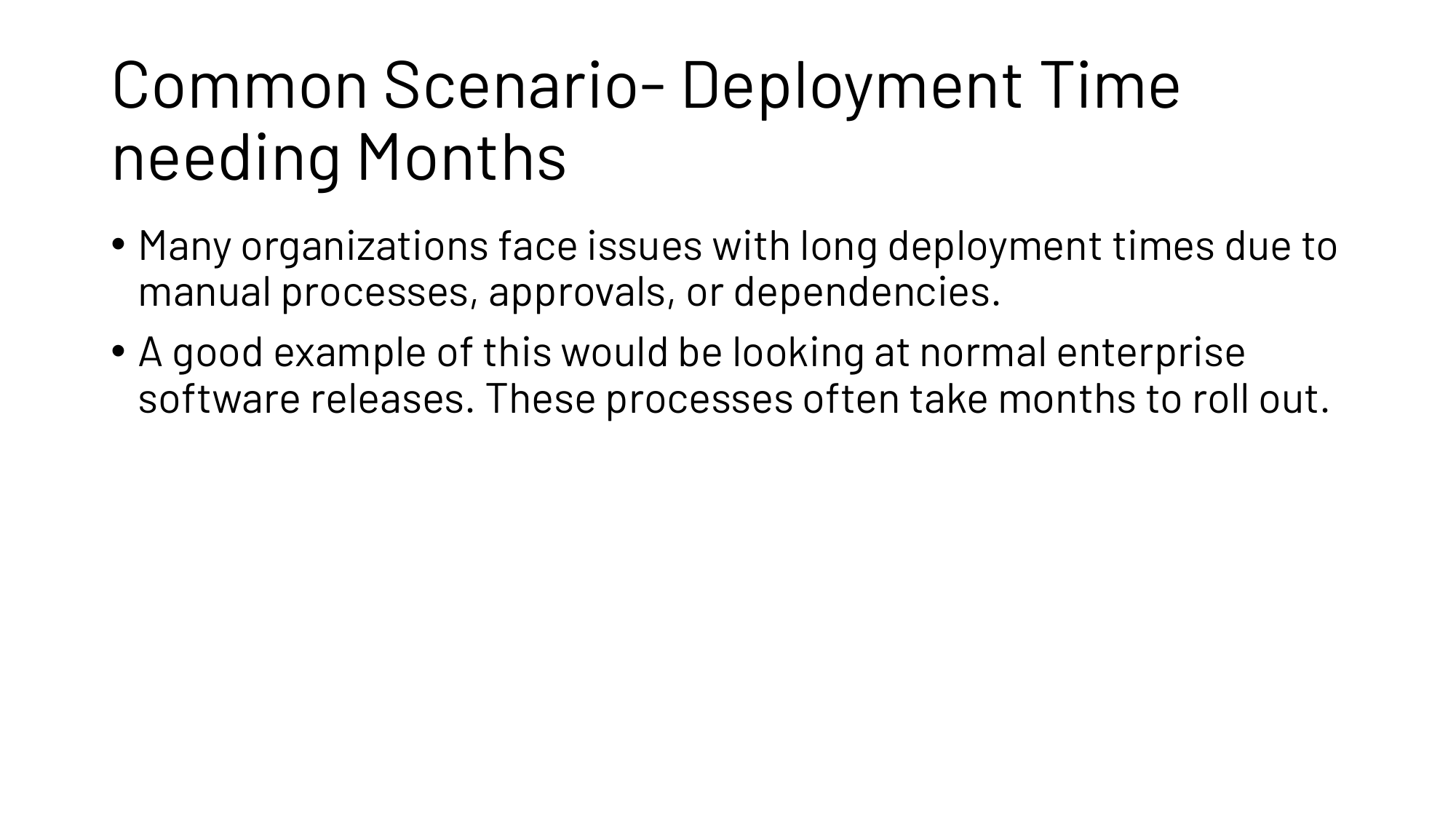

# Common Scenario- Deployment Time needing Months
Many organizations face issues with long deployment times due to manual processes, approvals, or dependencies.
A good example of this would be looking at normal enterprise software releases. These processes often take months to roll out.